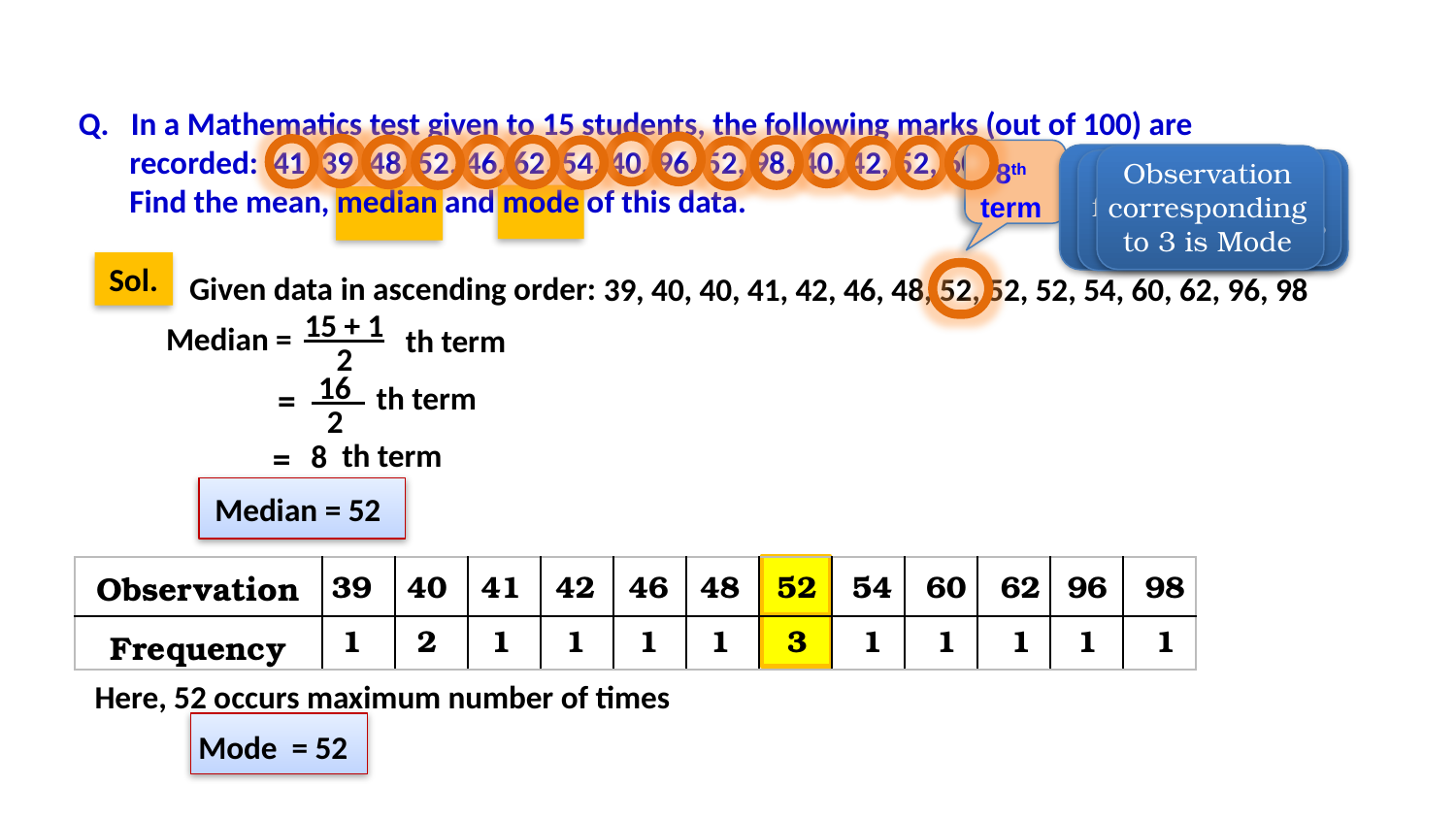

Q.   In a Mathematics test given to 15 students, the following marks (out of 100) are
       recorded:  41, 39, 48, 52, 46, 62, 54, 40, 96, 52, 98, 40, 42, 52, 60
       Find the mean, median and mode of this data.
8th term

Observation corresponding to 3 is Mode

Which frequency  is the maximum?

Let us arrange given data in tabular form
Let us find frequency of each observation

Sol.
Given data in ascending order:
39, 40, 40, 41, 42, 46, 48, 52, 52, 52, 54, 60, 62, 96, 98

15 + 1
2
Median =
th term
16
2
=
th term
th term
=
8

Median = 52

| Observation |  |  |  |  |  |  |  |  |  |  |  |  |
| --- | --- | --- | --- | --- | --- | --- | --- | --- | --- | --- | --- | --- |
| Frequency |  |  |  |  |  |  |  |  |  |  |  |  |
39
40
42
46
48
52
54
62
96
98
41
60
1
2
1
1
1
1
3

1
1
1
1
1
Here, 52 occurs maximum number of times

Mode  = 52